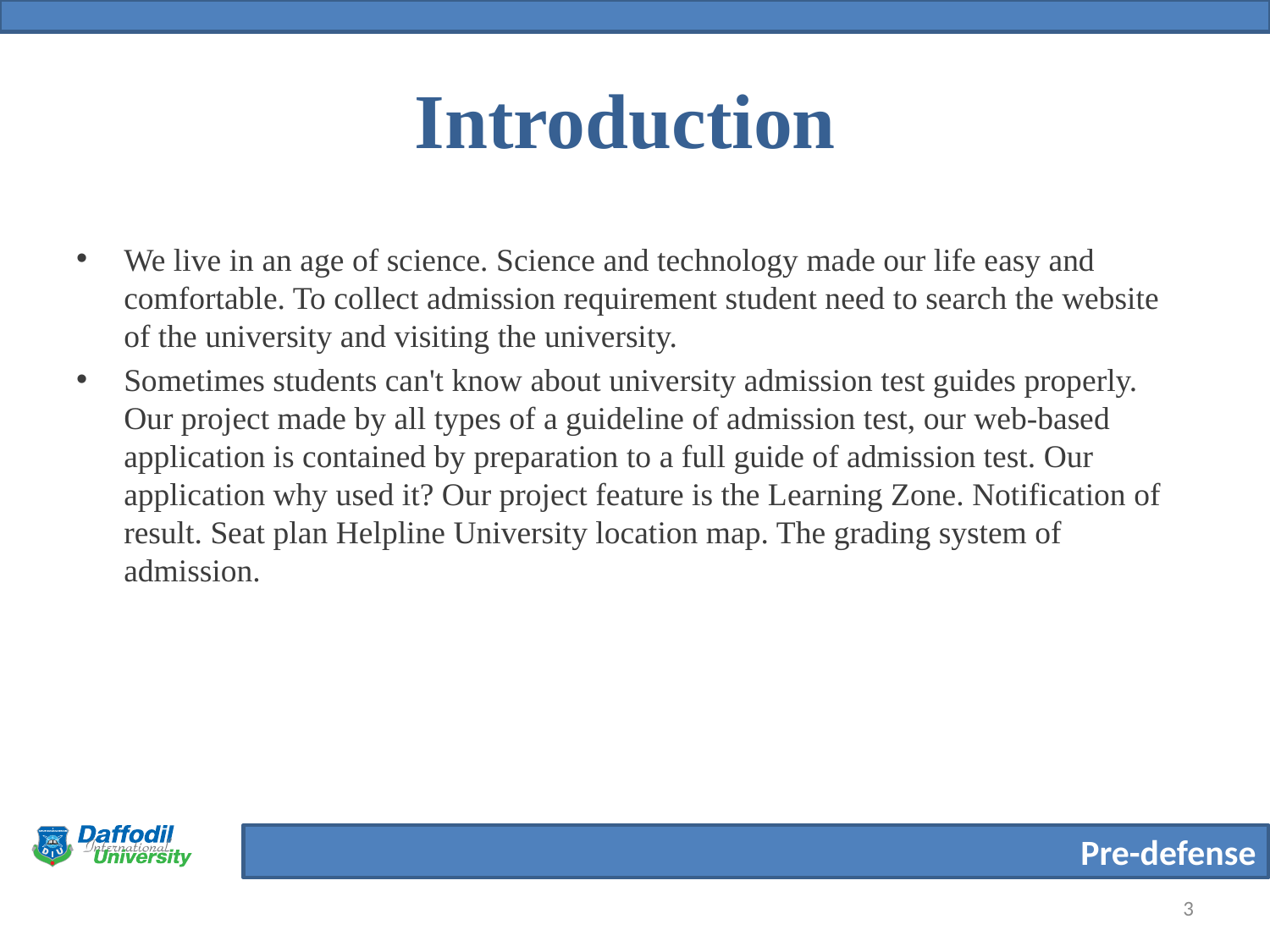

# Introduction
We live in an age of science. Science and technology made our life easy and comfortable. To collect admission requirement student need to search the website of the university and visiting the university.
Sometimes students can't know about university admission test guides properly. Our project made by all types of a guideline of admission test, our web-based application is contained by preparation to a full guide of admission test. Our application why used it? Our project feature is the Learning Zone. Notification of result. Seat plan Helpline University location map. The grading system of admission.
3